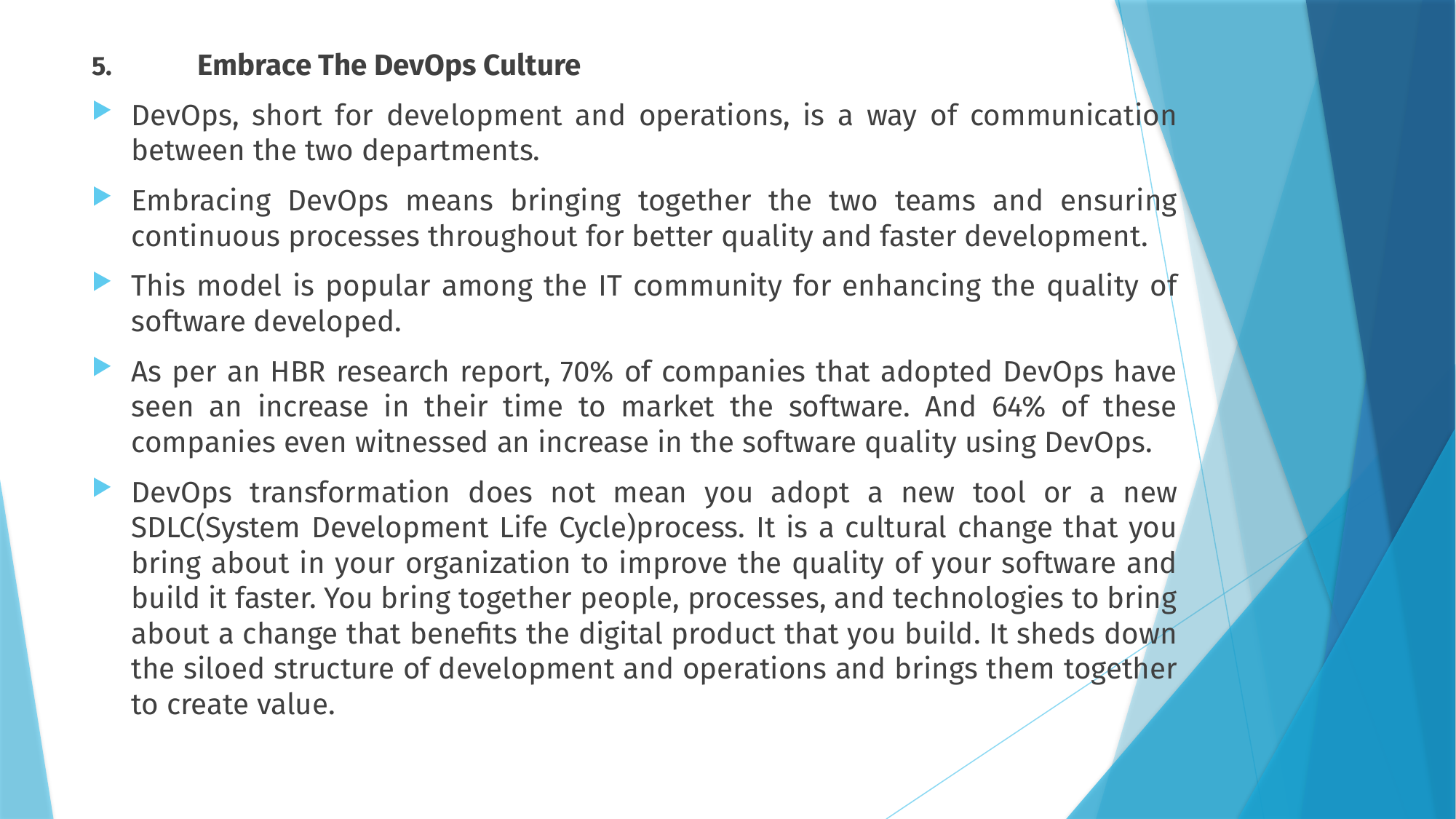

5.	Embrace The DevOps Culture
DevOps, short for development and operations, is a way of communication between the two departments.
Embracing DevOps means bringing together the two teams and ensuring continuous processes throughout for better quality and faster development.
This model is popular among the IT community for enhancing the quality of software developed.
As per an HBR research report, 70% of companies that adopted DevOps have seen an increase in their time to market the software. And 64% of these companies even witnessed an increase in the software quality using DevOps.
DevOps transformation does not mean you adopt a new tool or a new SDLC(System Development Life Cycle)process. It is a cultural change that you bring about in your organization to improve the quality of your software and build it faster. You bring together people, processes, and technologies to bring about a change that benefits the digital product that you build. It sheds down the siloed structure of development and operations and brings them together to create value.